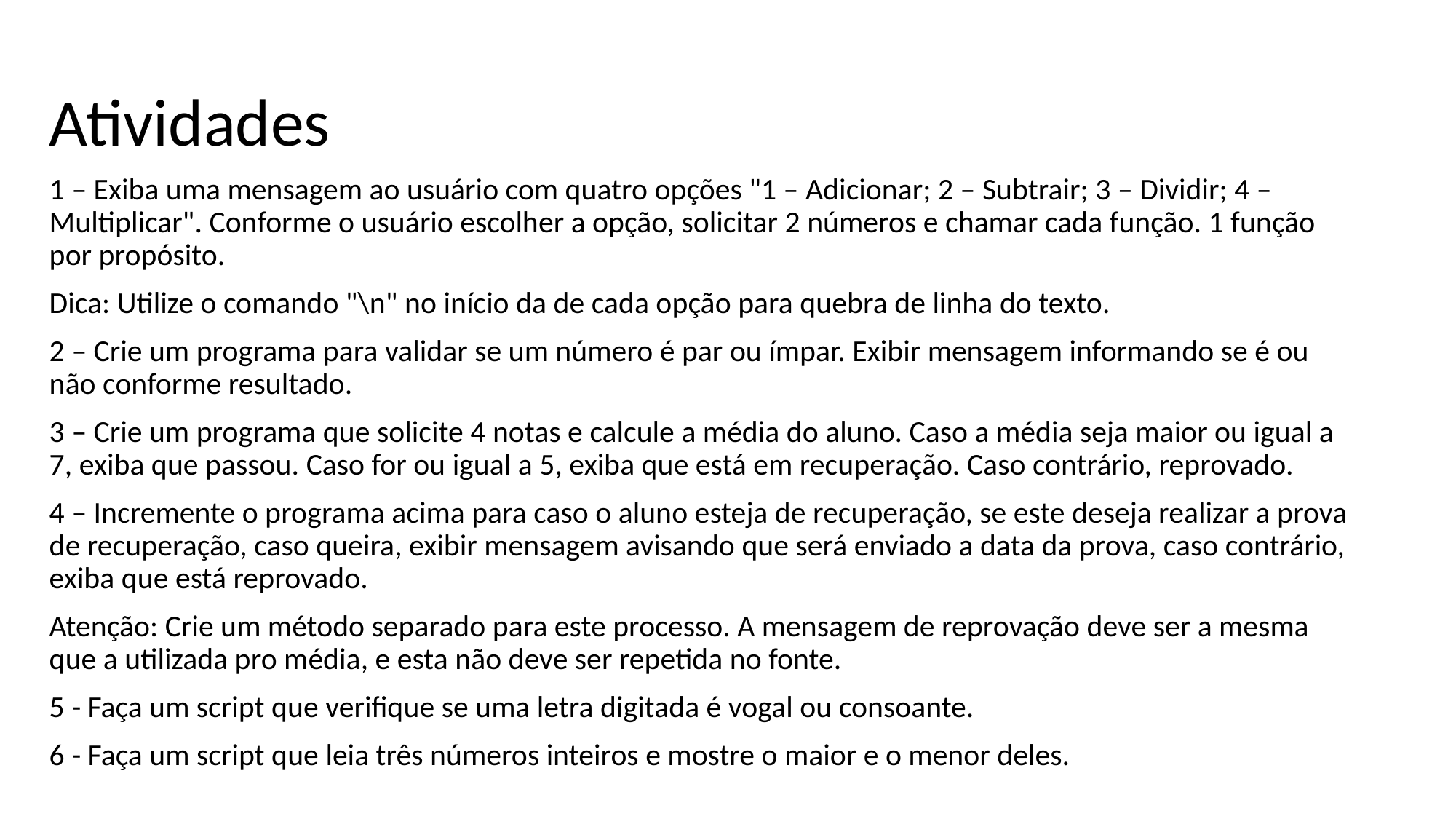

# Atividades
1 – Exiba uma mensagem ao usuário com quatro opções "1 – Adicionar; 2 – Subtrair; 3 – Dividir; 4 – Multiplicar". Conforme o usuário escolher a opção, solicitar 2 números e chamar cada função. 1 função por propósito.
Dica: Utilize o comando "\n" no início da de cada opção para quebra de linha do texto.
2 – Crie um programa para validar se um número é par ou ímpar. Exibir mensagem informando se é ou não conforme resultado.
3 – Crie um programa que solicite 4 notas e calcule a média do aluno. Caso a média seja maior ou igual a 7, exiba que passou. Caso for ou igual a 5, exiba que está em recuperação. Caso contrário, reprovado.
4 – Incremente o programa acima para caso o aluno esteja de recuperação, se este deseja realizar a prova de recuperação, caso queira, exibir mensagem avisando que será enviado a data da prova, caso contrário, exiba que está reprovado.
Atenção: Crie um método separado para este processo. A mensagem de reprovação deve ser a mesma que a utilizada pro média, e esta não deve ser repetida no fonte.
5 - Faça um script que verifique se uma letra digitada é vogal ou consoante.
6 - Faça um script que leia três números inteiros e mostre o maior e o menor deles.